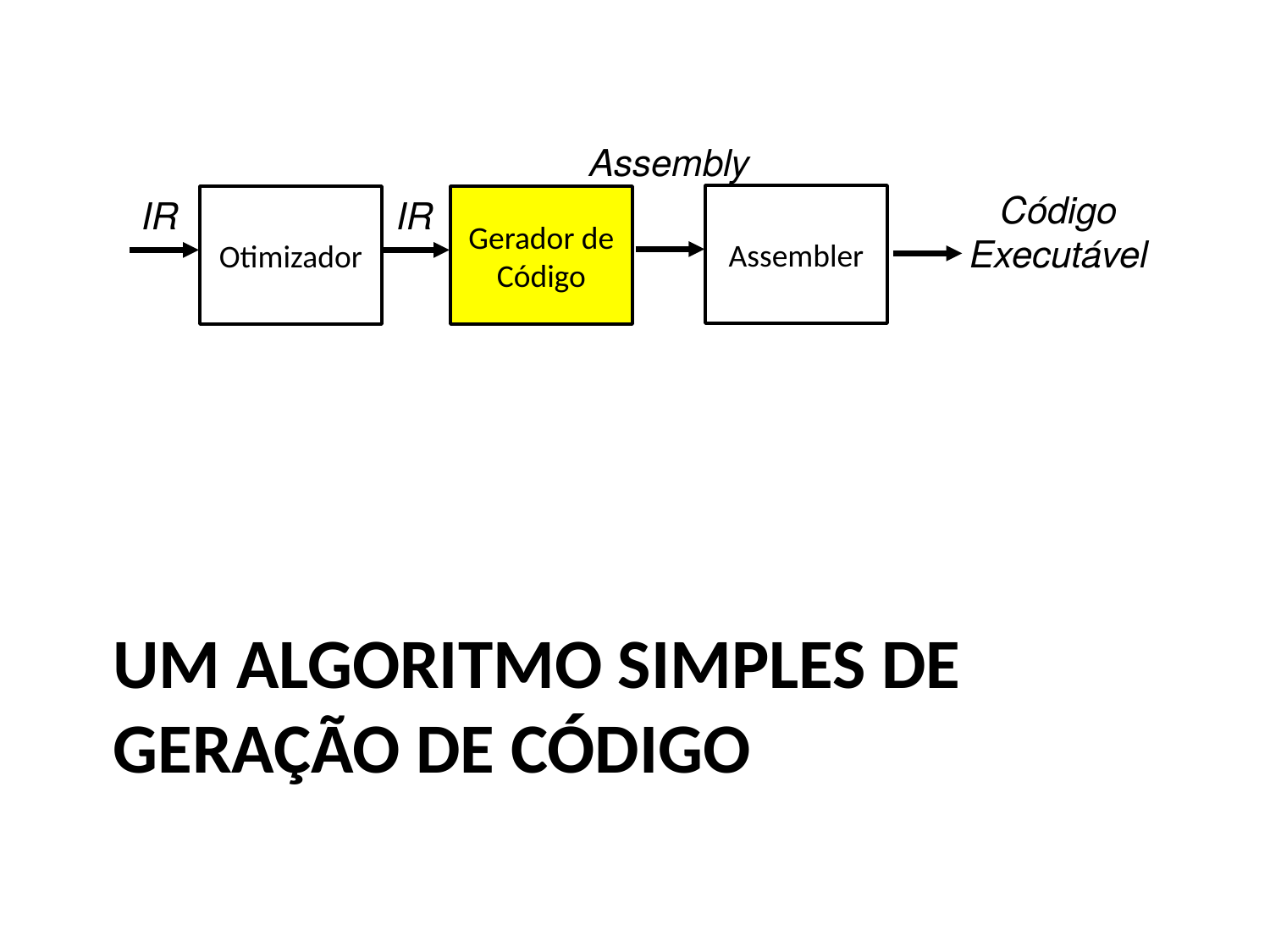

Assembly
Código Executável
Assembler
IR
IR
Otimizador
Gerador de Código

# Um algoritmo simples de geração de código